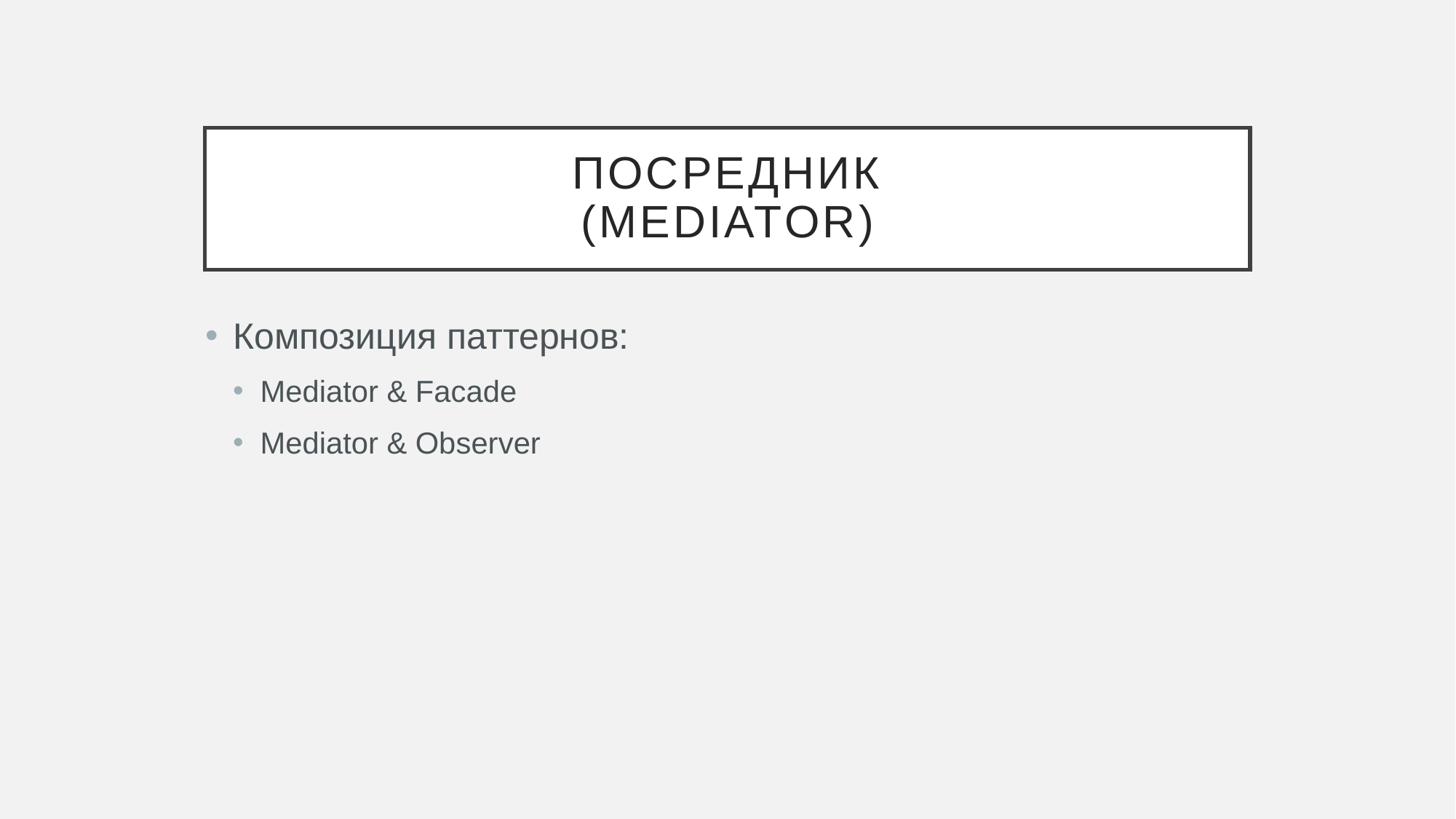

# Посредник (Mediator)
Композиция паттернов:
Mediator & Facade
Mediator & Observer